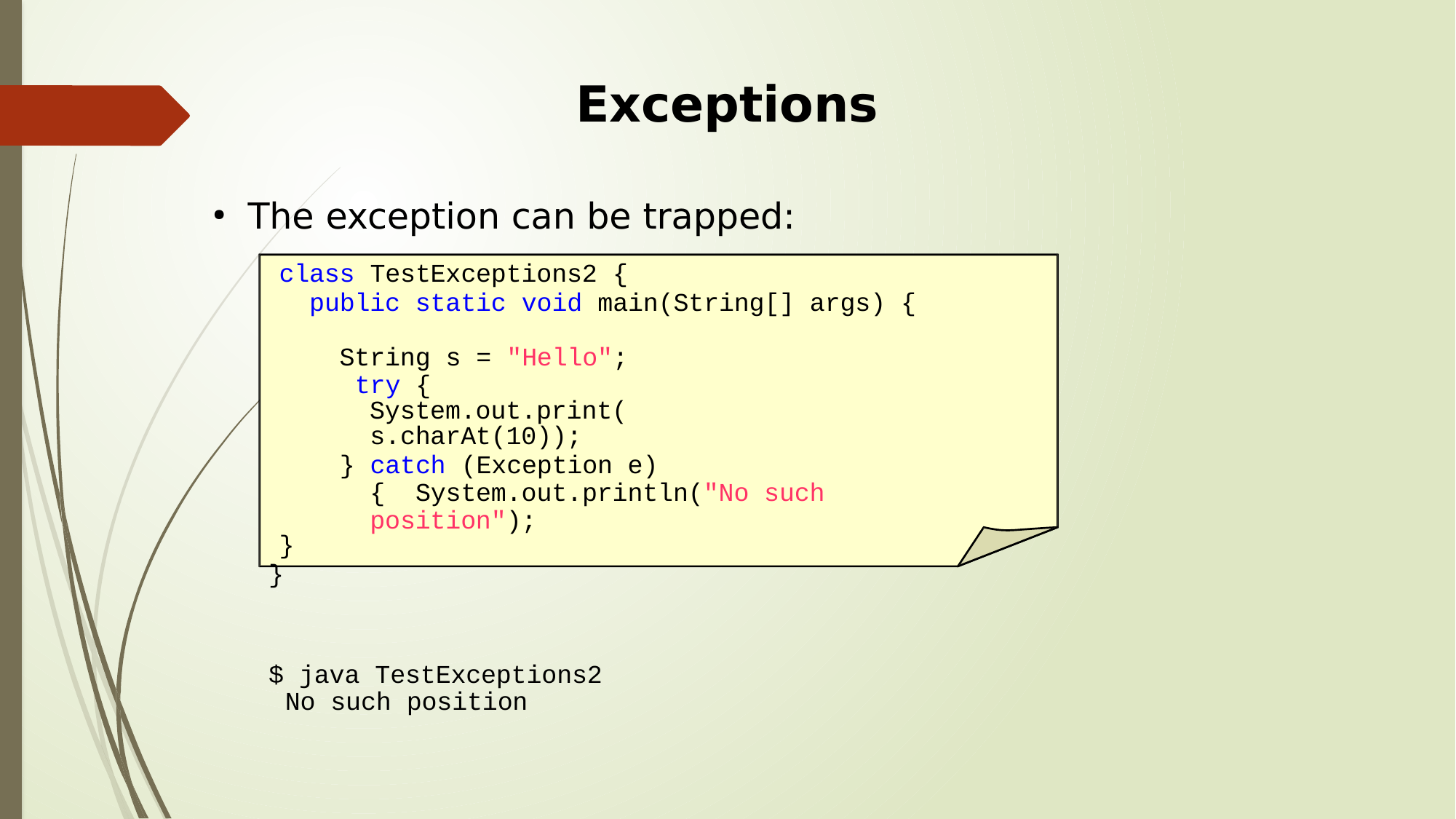

# Exceptions
The exception can be trapped:
class TestExceptions2 {
public static void main(String[] args) {
●

String s = "Hello";  try {
System.out.print(s.charAt(10));
} catch (Exception e) {  System.out.println("No such position");
}
}

$ java TestExceptions2  No such position